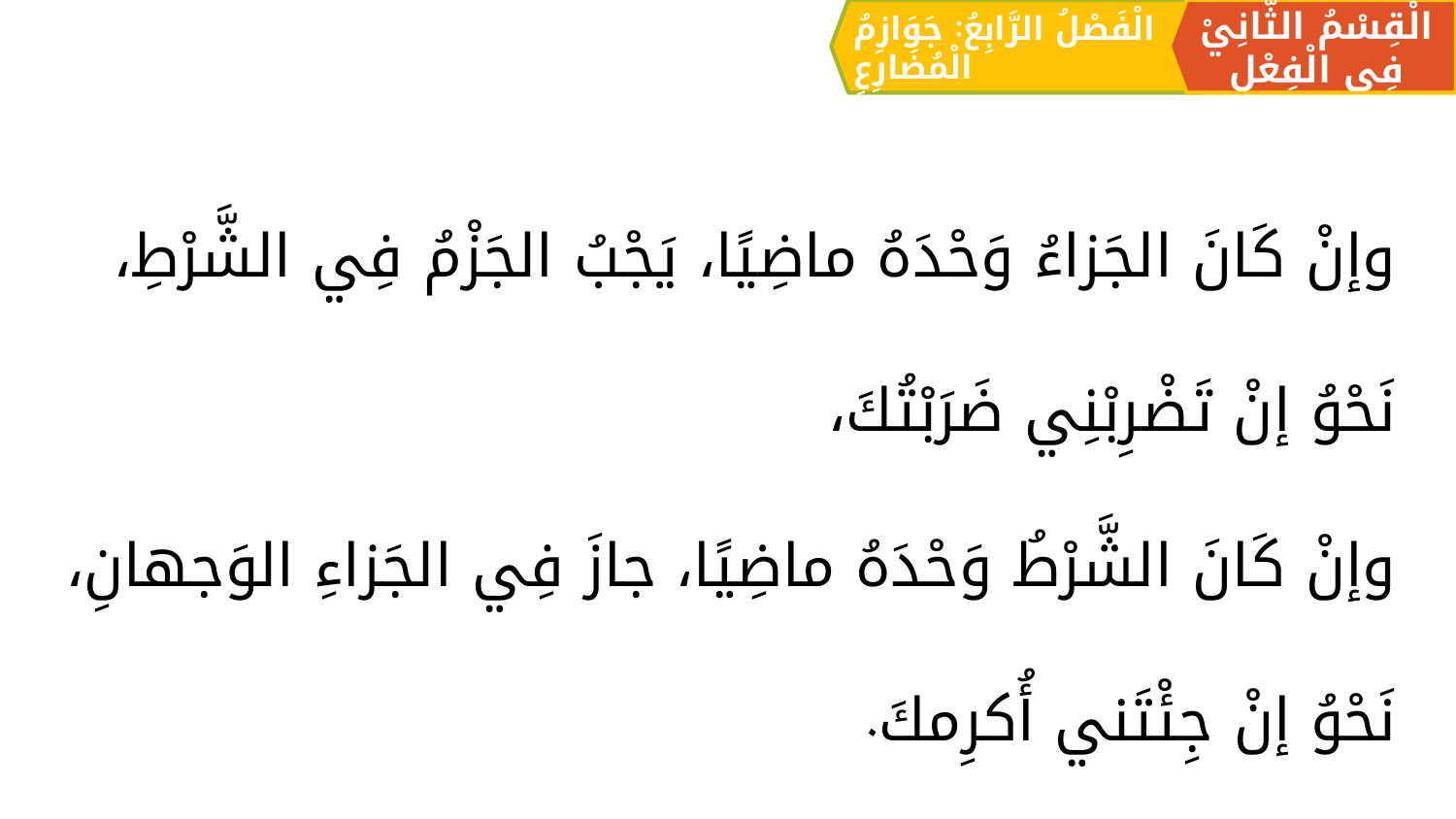

الْقِسْمُ الثَّانِيْ فِي الْفِعْلِ
الْفَصْلُ الرَّابِعُ: جَوَازِمُ الْمُضَارِعِ
وإنْ كَانَ الجَزاءُ وَحْدَهُ ماضِيًا، يَجْبُ الجَزْمُ فِي الشَّرْطِ،
	نَحْوُ إنْ تَضْرِبْنِي ضَرَبْتُكَ،
وإنْ كَانَ الشَّرْطُ وَحْدَهُ ماضِيًا، جازَ فِي الجَزاءِ الوَجهانِ،
	نَحْوُ إنْ جِئْتَني أُكرِمكَ.